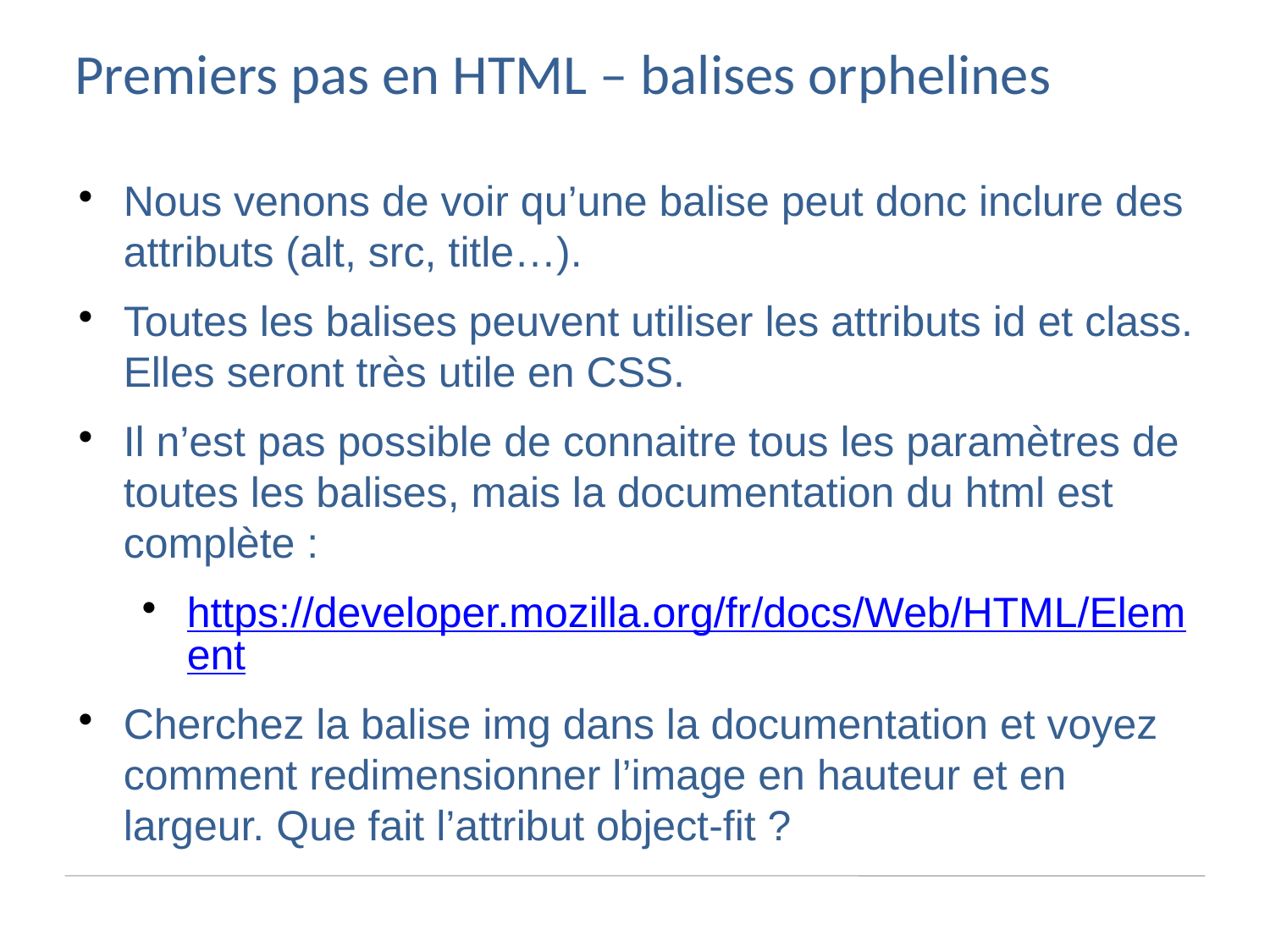

Premiers pas en HTML – balises orphelines
Nous venons de voir qu’une balise peut donc inclure des attributs (alt, src, title…).
Toutes les balises peuvent utiliser les attributs id et class. Elles seront très utile en CSS.
Il n’est pas possible de connaitre tous les paramètres de toutes les balises, mais la documentation du html est complète :
https://developer.mozilla.org/fr/docs/Web/HTML/Element
Cherchez la balise img dans la documentation et voyez comment redimensionner l’image en hauteur et en largeur. Que fait l’attribut object-fit ?